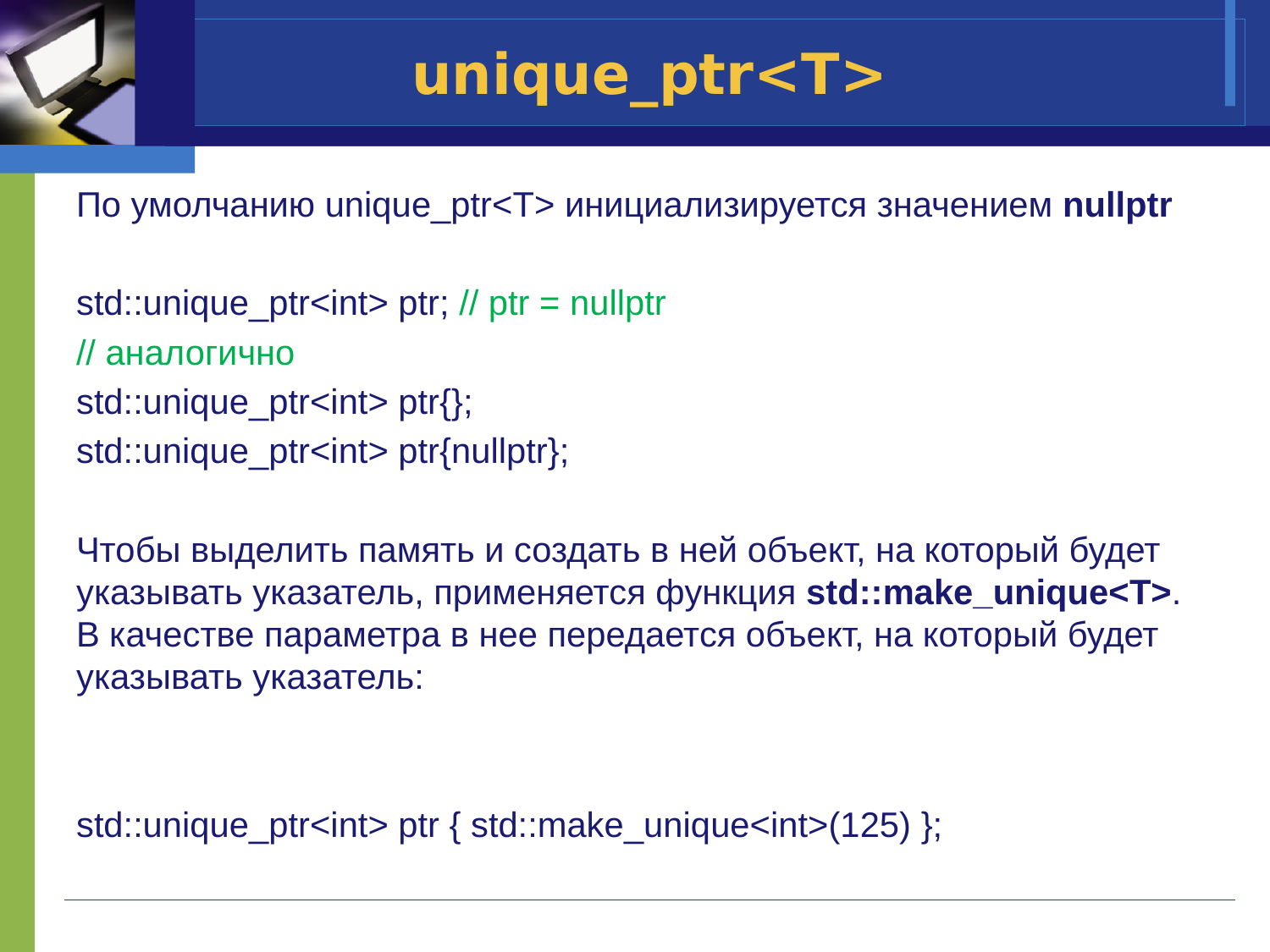

# unique_ptr<T>
По умолчанию unique_ptr<T> инициализируется значением nullptr

std::unique_ptr<int> ptr; // ptr = nullptr
// аналогично
std::unique_ptr<int> ptr{};
std::unique_ptr<int> ptr{nullptr};

Чтобы выделить память и создать в ней объект, на который будет указывать указатель, применяется функция std::make_unique<T>. В качестве параметра в нее передается объект, на который будет указывать указатель:

std::unique_ptr<int> ptr { std::make_unique<int>(125) };